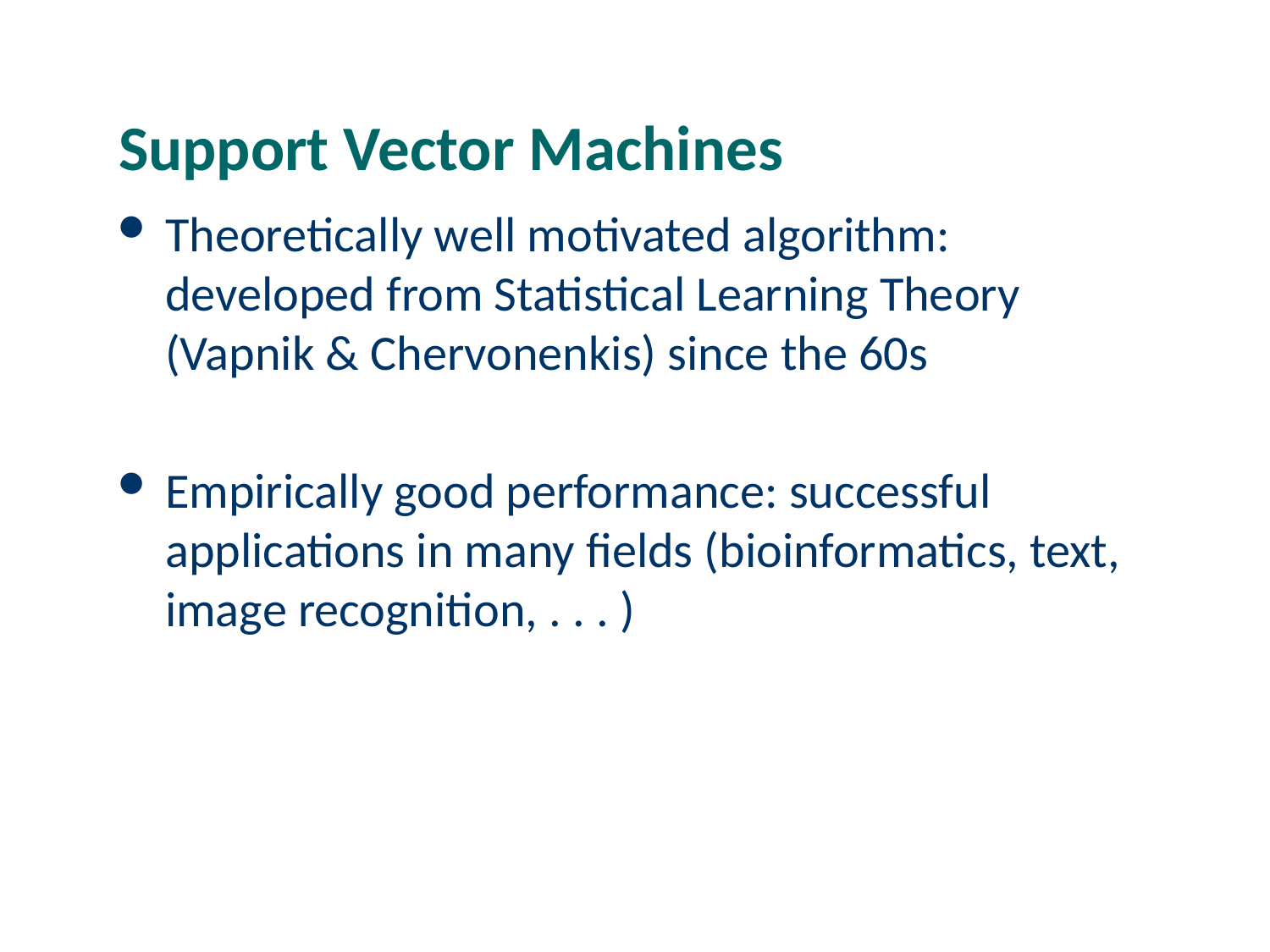

# Support Vector Machines
Theoretically well motivated algorithm: developed from Statistical Learning Theory (Vapnik & Chervonenkis) since the 60s

Empirically good performance: successful applications in many ﬁelds (bioinformatics, text, image recognition, . . . )